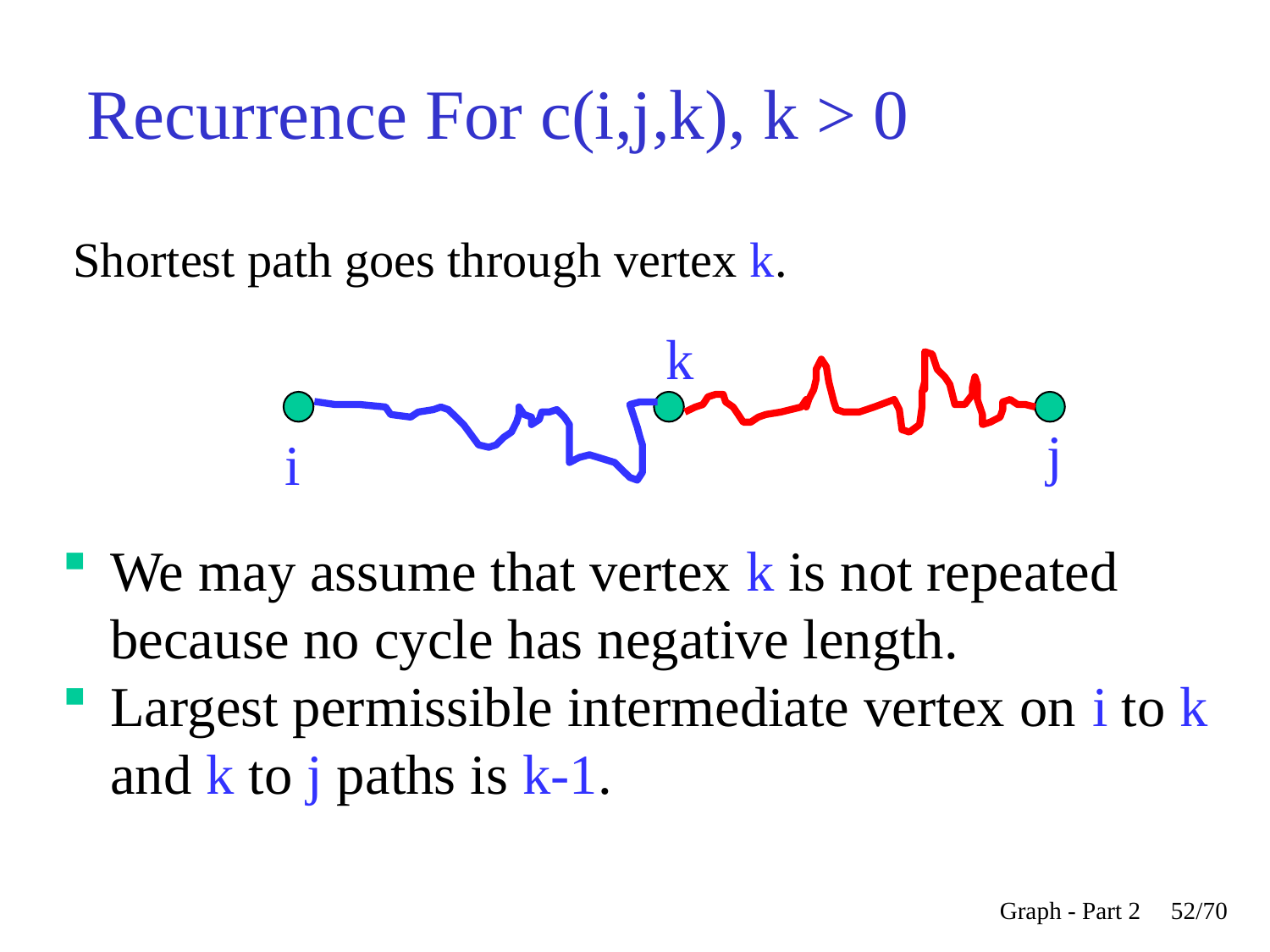

Recurrence For c(i,j,k), k > 0
Shortest path goes through vertex k.
k

j
i
We may assume that vertex k is not repeated because no cycle has negative length.
Largest permissible intermediate vertex on i to k and k to j paths is k-1.
Graph - Part 2
52/70